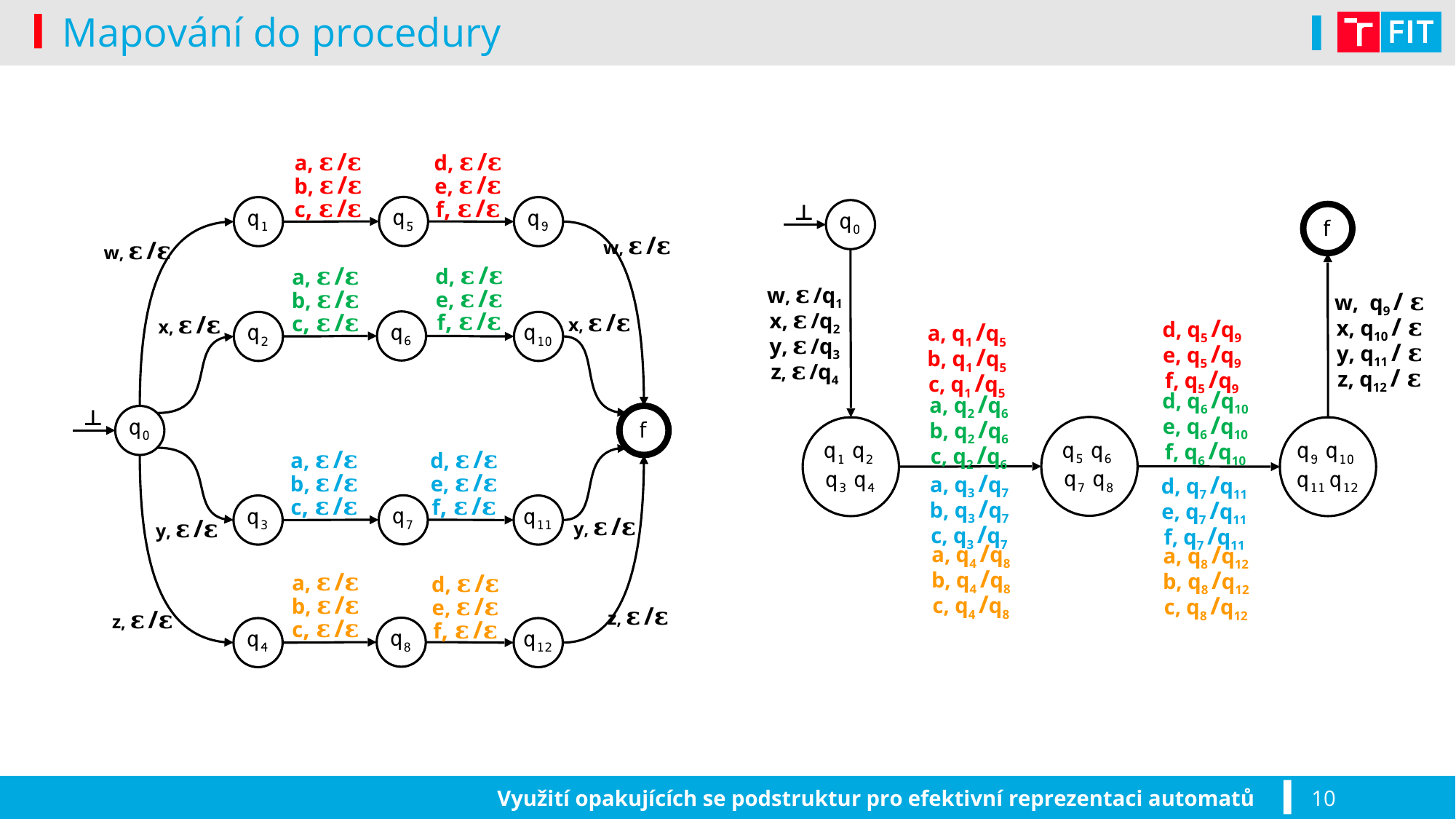

# Mapování do procedury
d, 𝛆 /𝛆
e, 𝛆 /𝛆
f, 𝛆 /𝛆

a, 𝛆 /𝛆
b, 𝛆 /𝛆
c, 𝛆 /𝛆

⊥
q5
q1
q9
q0
f
w, 𝛆 /𝛆
w, 𝛆 /𝛆
d, 𝛆 /𝛆
e, 𝛆 /𝛆
f, 𝛆 /𝛆

a, 𝛆 /𝛆
b, 𝛆 /𝛆
c, 𝛆 /𝛆

w, 𝛆 /q1
x, 𝛆 /q2
y, 𝛆 /q3
z, 𝛆 /q4
w,  q9 / 𝛆
x, q10 / 𝛆 y, q11 / 𝛆
z, q12 / 𝛆
x, 𝛆 /𝛆
x, 𝛆 /𝛆
q6
d, q5 /q9
e, q5 /q9 f, q5 /q9
q2
q10
a, q1 /q5
b, q1 /q5 c, q1 /q5
d, q6 /q10
e, q6 /q10 f, q6 /q10
a, q2 /q6
b, q2 /q6 c, q2 /q6
⊥
q0
f
q5  q6  q7  q8
q1  q2  q3  q4
q9  q10  q11 q12
d, 𝛆 /𝛆
e, 𝛆 /𝛆
f, 𝛆 /𝛆

a, 𝛆 /𝛆
b, 𝛆 /𝛆
c, 𝛆 /𝛆

a, q3 /q7
b, q3 /q7 c, q3 /q7
d, q7 /q11
e, q7 /q11 f, q7 /q11
q7
q3
q11
y, 𝛆 /𝛆
y, 𝛆 /𝛆
a, q4 /q8
b, q4 /q8 c, q4 /q8
a, q8 /q12
b, q8 /q12
c, q8 /q12
a, 𝛆 /𝛆
b, 𝛆 /𝛆
c, 𝛆 /𝛆

d, 𝛆 /𝛆
e, 𝛆 /𝛆
f, 𝛆 /𝛆

z, 𝛆 /𝛆
z, 𝛆 /𝛆
q8
q4
q12
Využití opakujících se podstruktur pro efektivní reprezentaci automatů

10